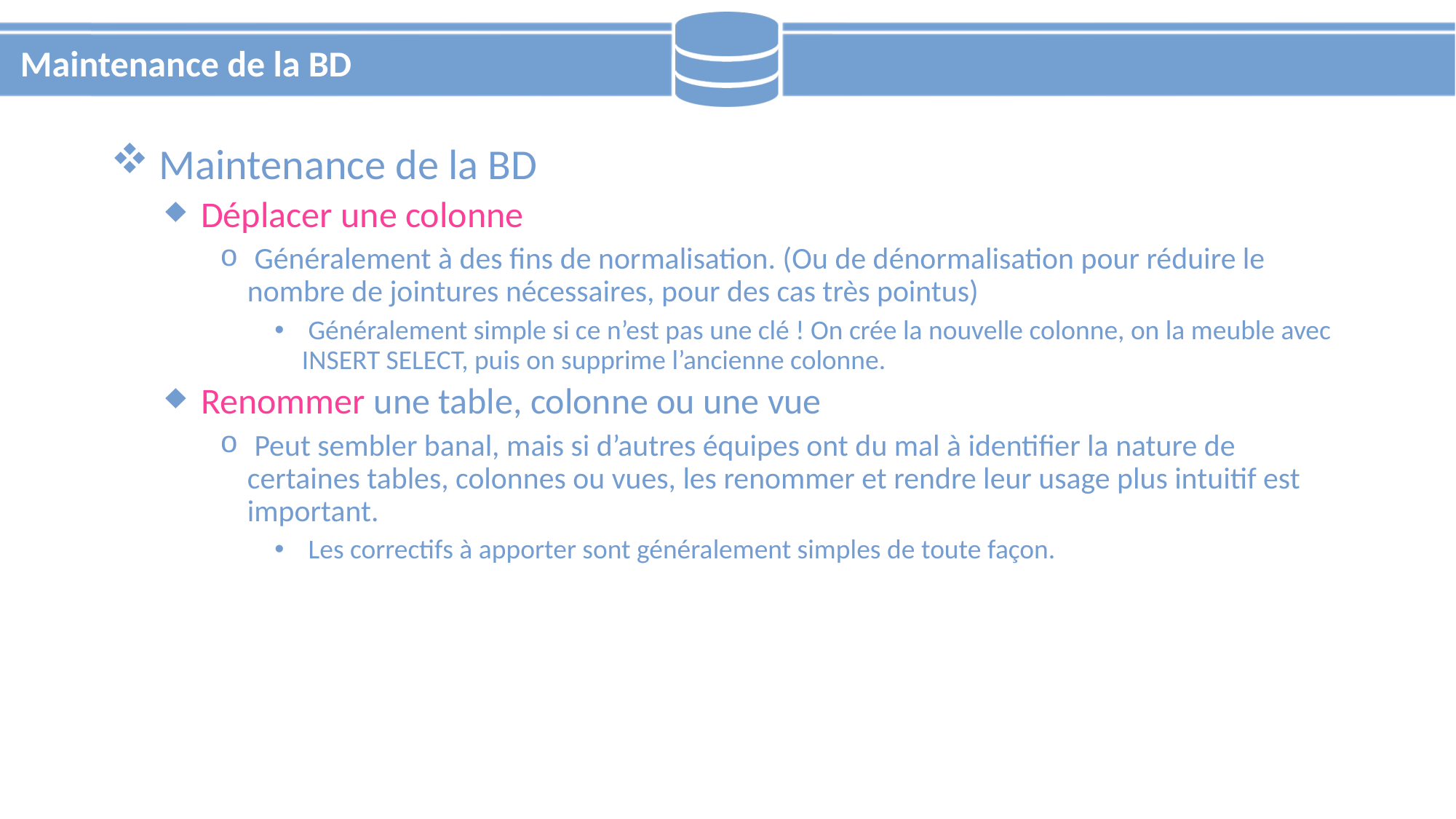

# Maintenance de la BD
 Maintenance de la BD
 Déplacer une colonne
 Généralement à des fins de normalisation. (Ou de dénormalisation pour réduire le nombre de jointures nécessaires, pour des cas très pointus)
 Généralement simple si ce n’est pas une clé ! On crée la nouvelle colonne, on la meuble avec INSERT SELECT, puis on supprime l’ancienne colonne.
 Renommer une table, colonne ou une vue
 Peut sembler banal, mais si d’autres équipes ont du mal à identifier la nature de certaines tables, colonnes ou vues, les renommer et rendre leur usage plus intuitif est important.
 Les correctifs à apporter sont généralement simples de toute façon.